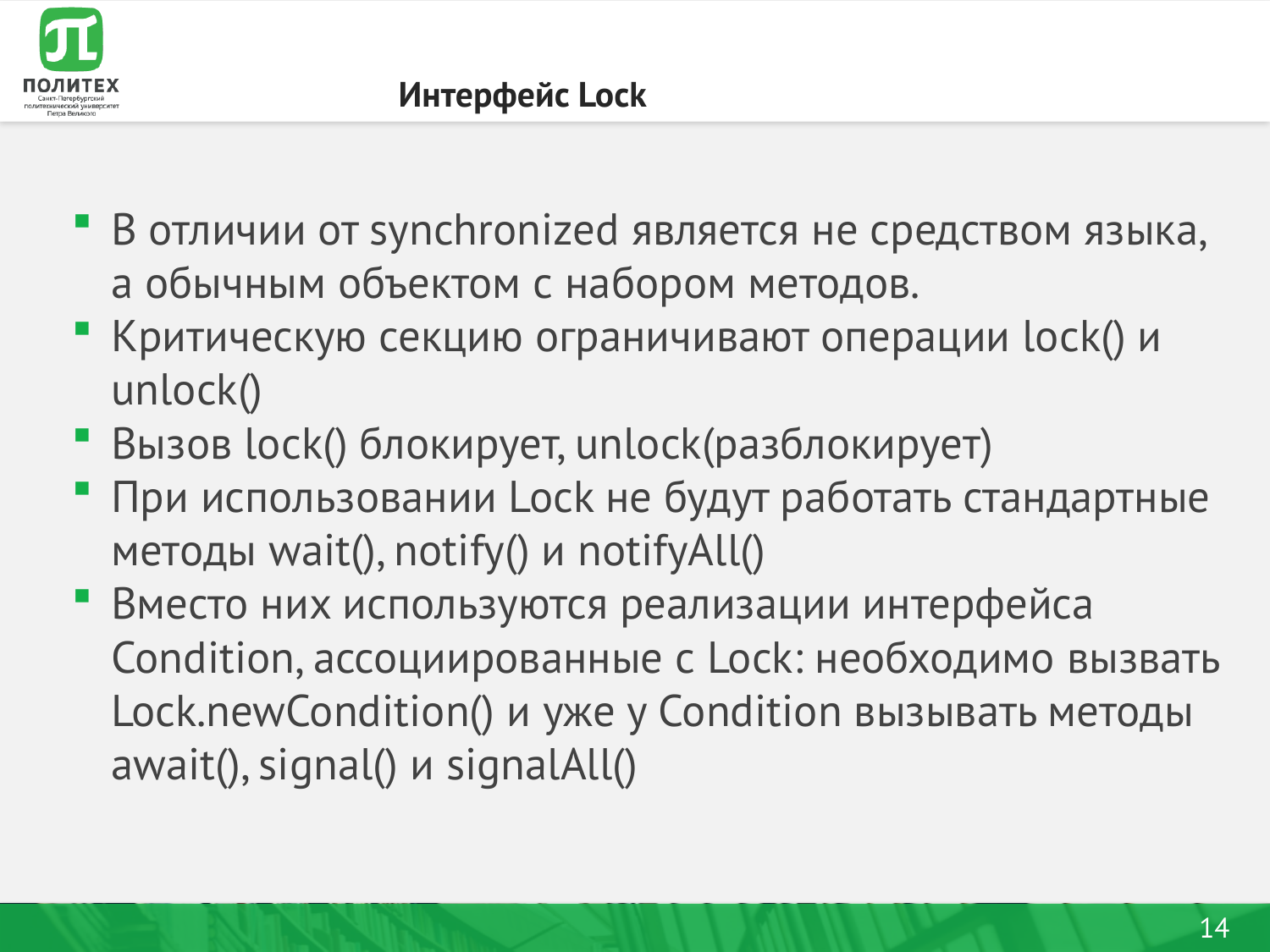

# Интерфейс Lock
В отличии от synchronized является не средством языка, а обычным объектом с набором методов.
Критическую секцию ограничивают операции lock() и unlock()
Вызов lock() блокирует, unlock(разблокирует)
При использовании Lock не будут работать стандартные методы wait(), notify() и notifyAll()
Вместо них используются реализации интерфейса Condition, ассоциированные с Lock: необходимо вызвать Lock.newCondition() и уже у Condition вызывать методы await(), signal() и signalAll()